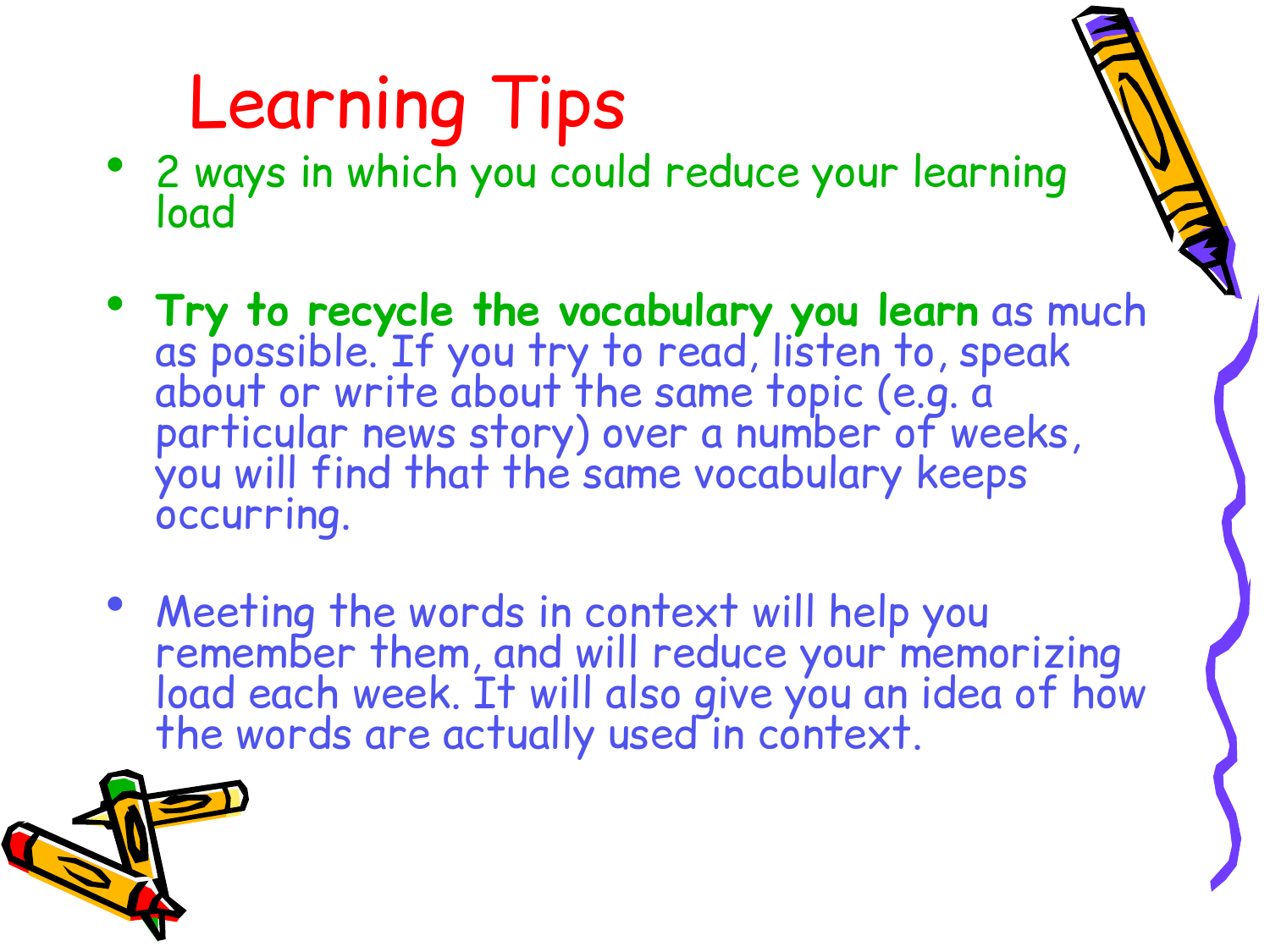

# Learning Tips
2 ways in which you could reduce your learning load

Try to recycle the vocabulary you learn as much as possible. If you try to read, listen to, speak about or write about the same topic (e.g. a particular news story) over a number of weeks, you will find that the same vocabulary keeps occurring.

Meeting the words in context will help you remember them, and will reduce your memorizing load each week. It will also give you an idea of how the words are actually used in context.